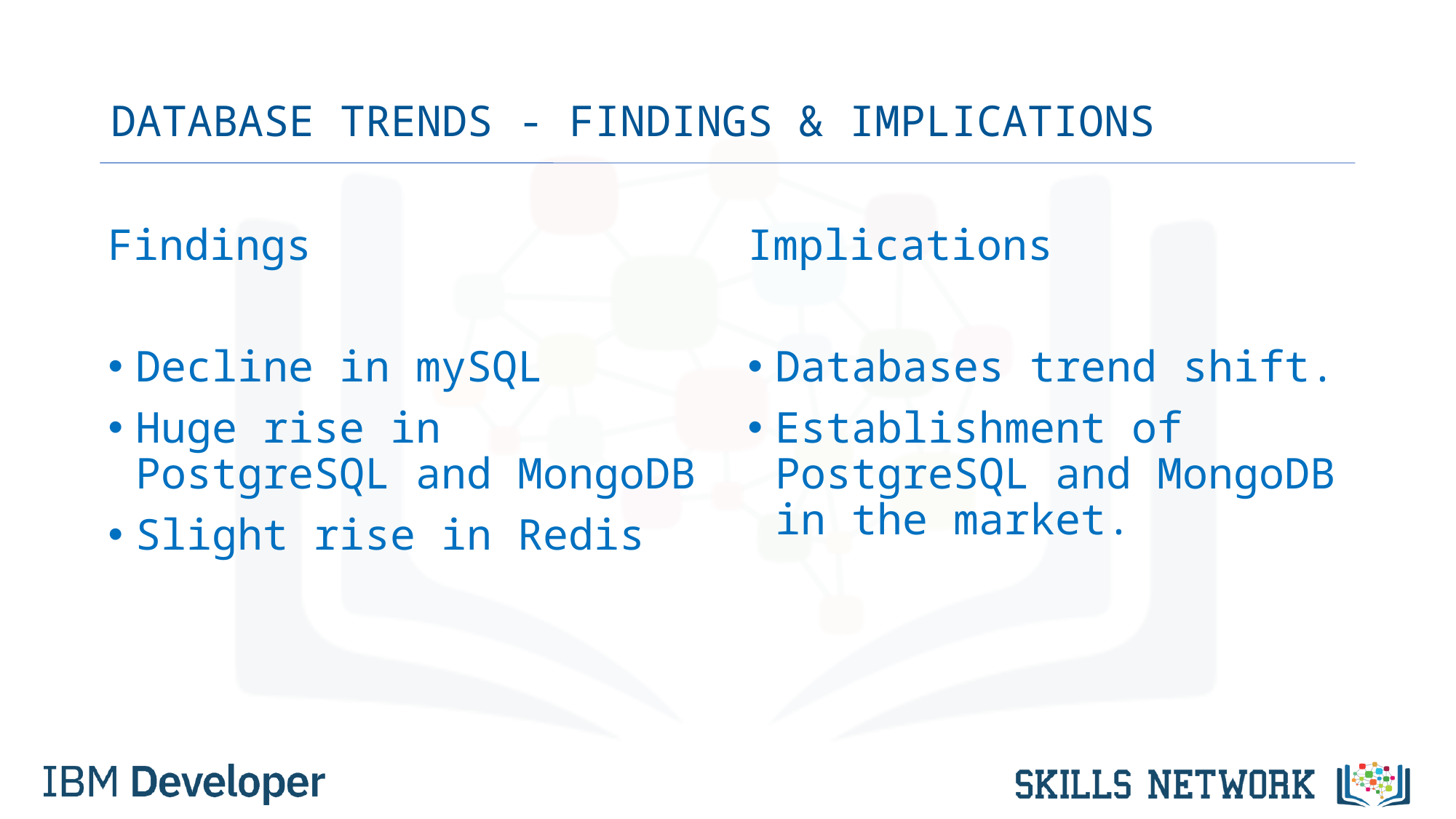

# DATABASE TRENDS - FINDINGS & IMPLICATIONS
Findings

Decline in mySQL
Huge rise in PostgreSQL and MongoDB
Slight rise in Redis
Implications

Databases trend shift.
Establishment of PostgreSQL and MongoDB in the market.